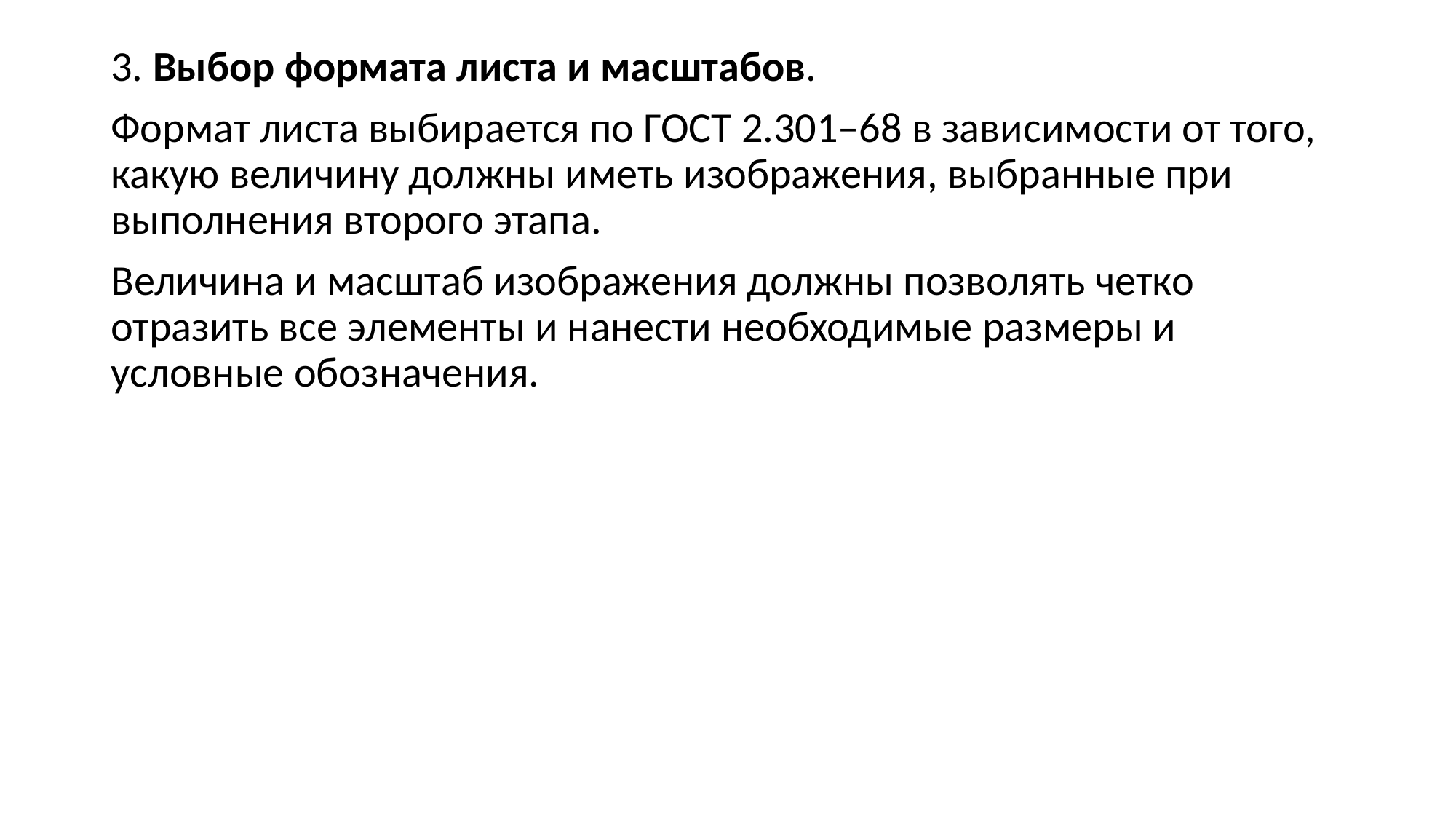

3. Выбор формата листа и масштабов.
Формат листа выбирается по ГОСТ 2.301–68 в зависимости от того, какую величину должны иметь изображения, выбранные при выполнения второго этапа.
Величина и масштаб изображения должны позволять четко отразить все элементы и нанести необходимые размеры и условные обозначения.